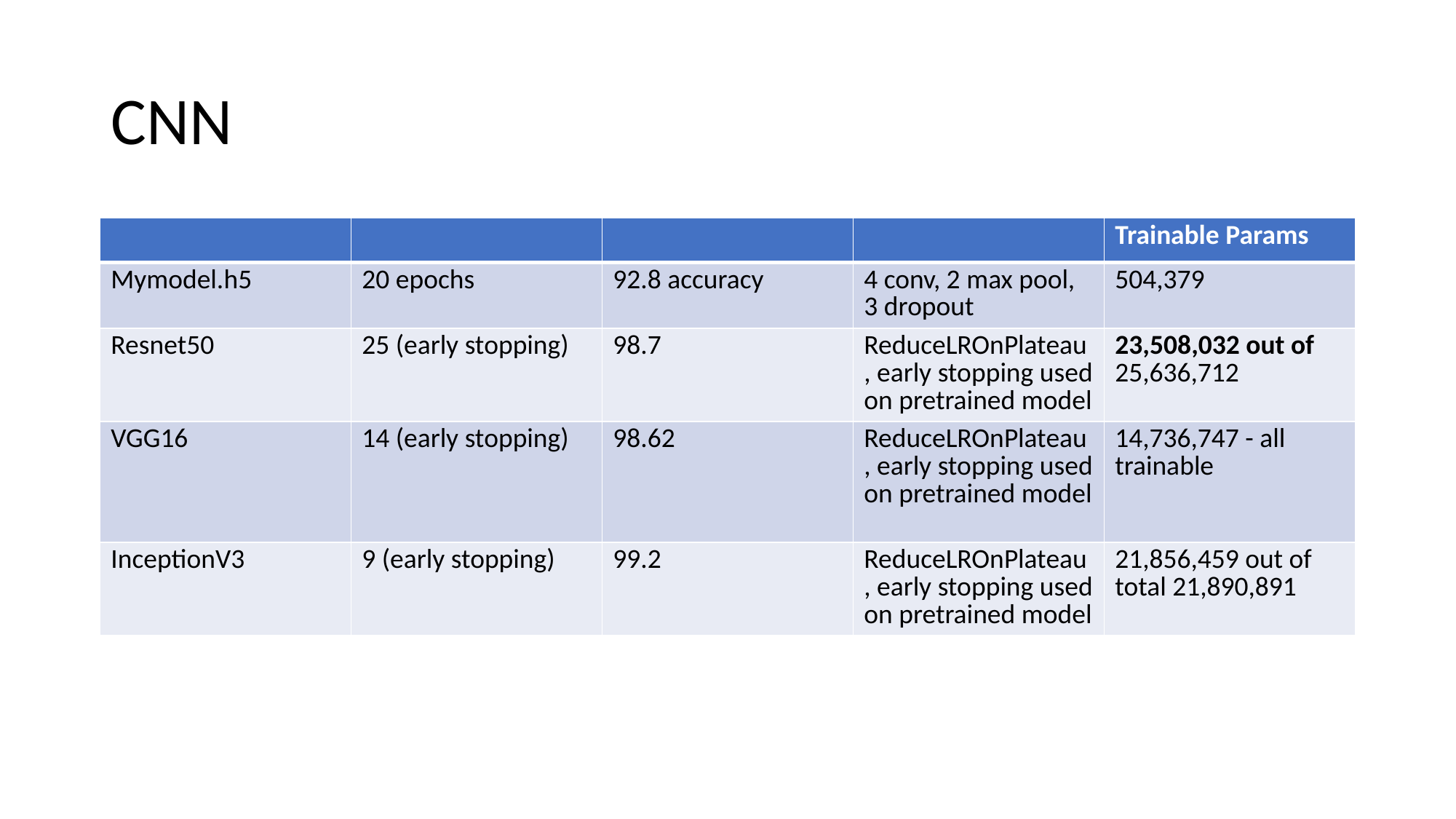

# CNN
|  |  |  |  | Trainable Params |
| --- | --- | --- | --- | --- |
| Mymodel.h5 | 20 epochs | 92.8 accuracy | 4 conv, 2 max pool, 3 dropout | 504,379 |
| Resnet50 | 25 (early stopping) | 98.7 | ReduceLROnPlateau, early stopping used on pretrained model | 23,508,032 out of 25,636,712 |
| VGG16 | 14 (early stopping) | 98.62 | ReduceLROnPlateau, early stopping used on pretrained model | 14,736,747 - all trainable |
| InceptionV3 | 9 (early stopping) | 99.2 | ReduceLROnPlateau, early stopping used on pretrained model | 21,856,459 out of total 21,890,891 |